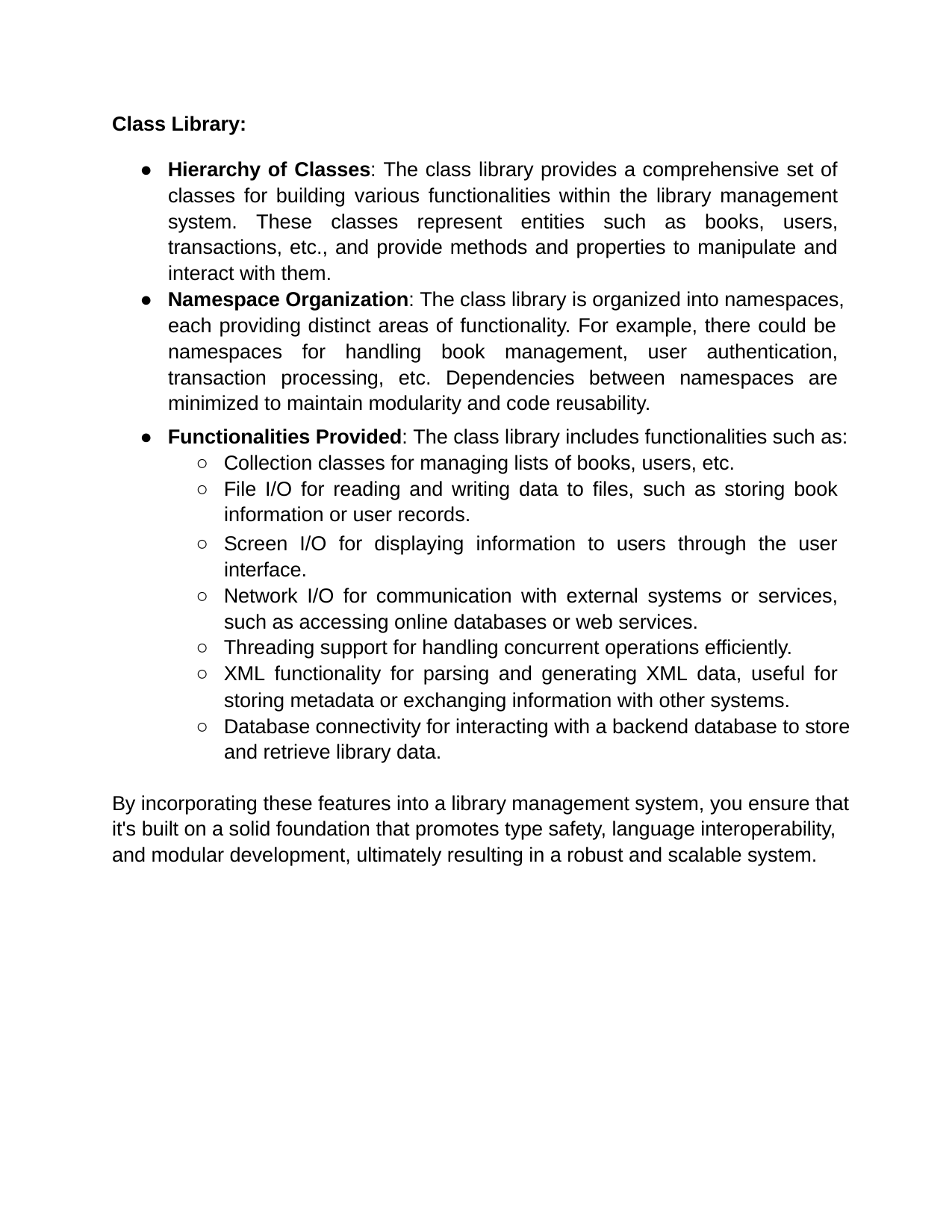

Class Library:
● Hierarchy of Classes: The class library provides a comprehensive set of
classes for building various functionalities within the library management
system. These classes represent entities such as books, users,
transactions, etc., and provide methods and properties to manipulate and
interact with them.
● Namespace Organization: The class library is organized into namespaces,
each providing distinct areas of functionality. For example, there could be
namespaces for handling book management, user authentication,
transaction processing, etc. Dependencies between namespaces are
minimized to maintain modularity and code reusability.
● Functionalities Provided: The class library includes functionalities such as:
○ Collection classes for managing lists of books, users, etc.
○ File I/O for reading and writing data to files, such as storing book
information or user records.
○ Screen I/O for displaying information to users through the user
interface.
○ Network I/O for communication with external systems or services,
such as accessing online databases or web services.
○ Threading support for handling concurrent operations efficiently.
○ XML functionality for parsing and generating XML data, useful for
storing metadata or exchanging information with other systems.
○ Database connectivity for interacting with a backend database to store
and retrieve library data.
By incorporating these features into a library management system, you ensure that
it's built on a solid foundation that promotes type safety, language interoperability,
and modular development, ultimately resulting in a robust and scalable system.